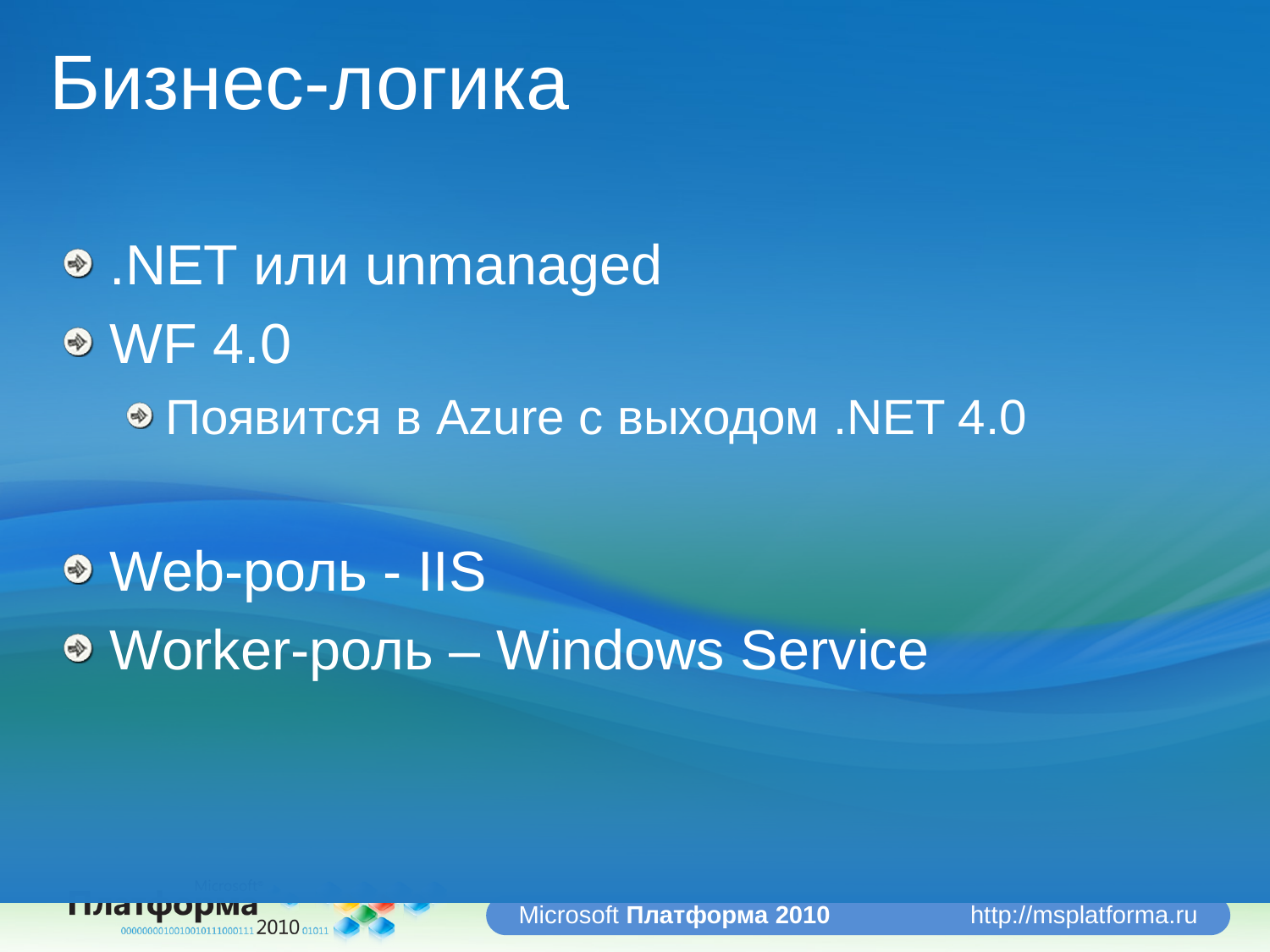

# Бизнес-логика
.NET или unmanaged
WF 4.0
Появится в Azure с выходом .NET 4.0

Web-роль - IIS
Worker-роль – Windows Service